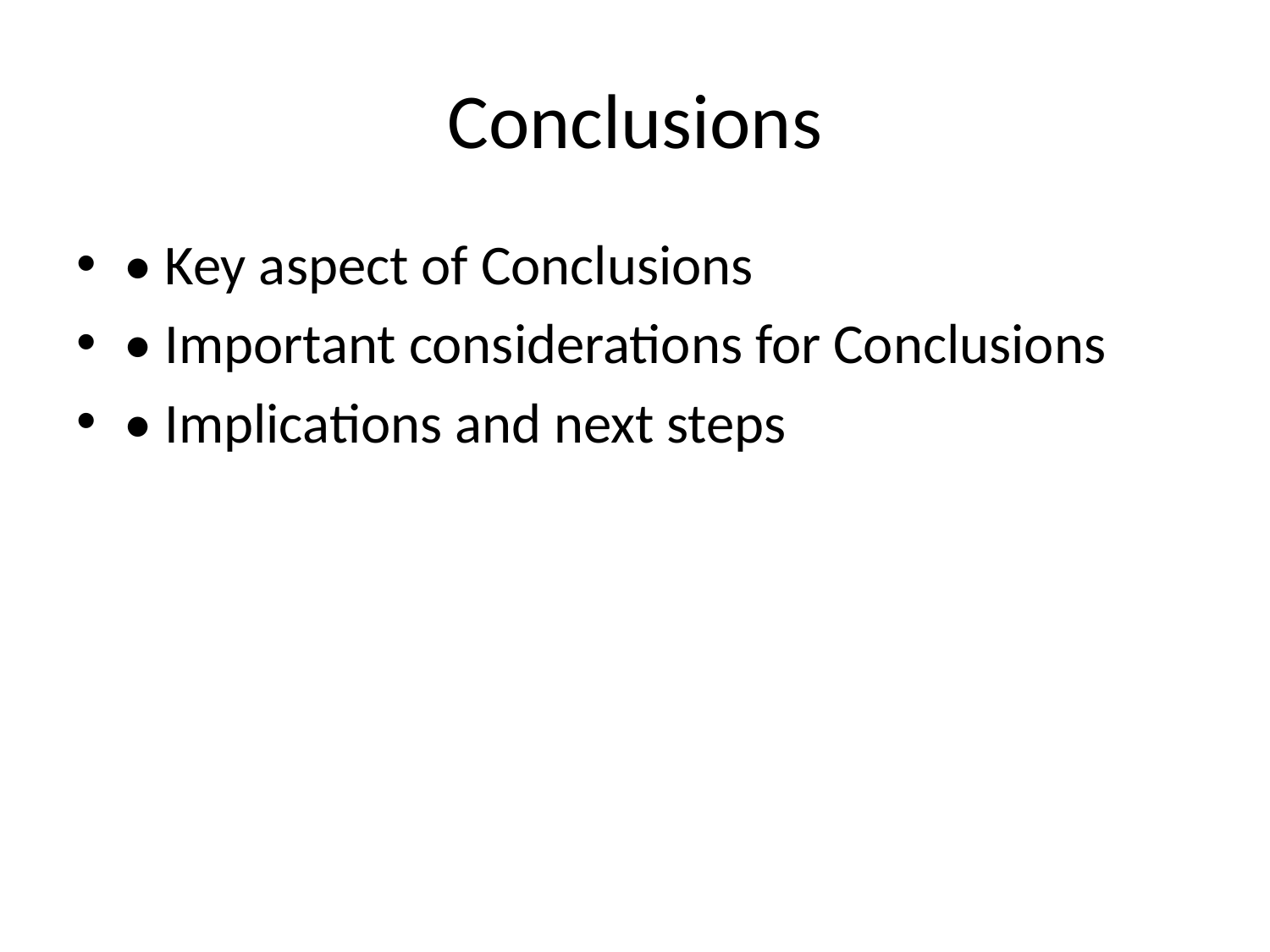

# Conclusions
• Key aspect of Conclusions
• Important considerations for Conclusions
• Implications and next steps